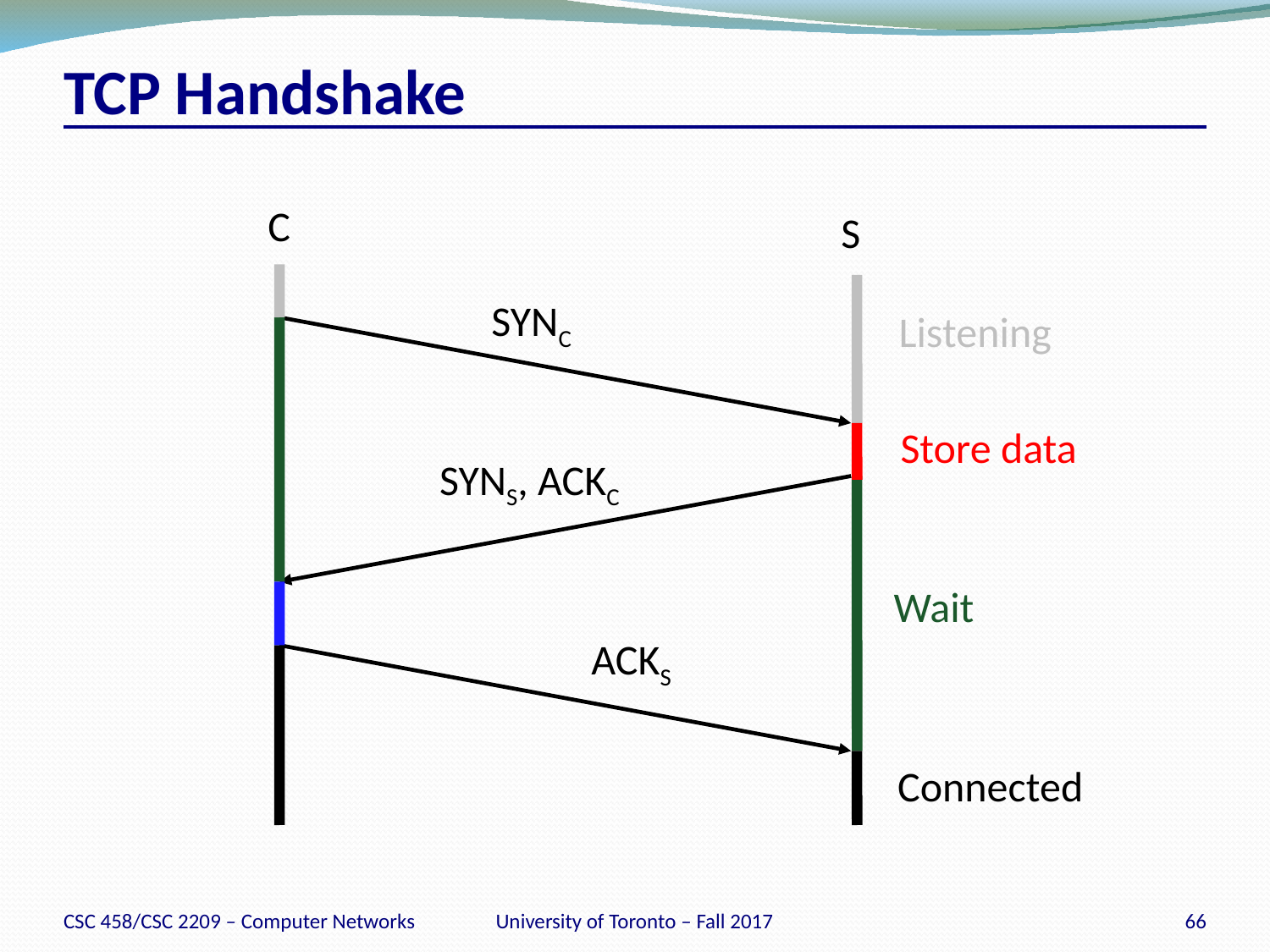

# TCP Handshake
C
S

SYNC
Listening

Store data

SYNS, ACKC

Wait

ACKS

Connected
CSC 458/CSC 2209 – Computer Networks
University of Toronto – Fall 2017
66